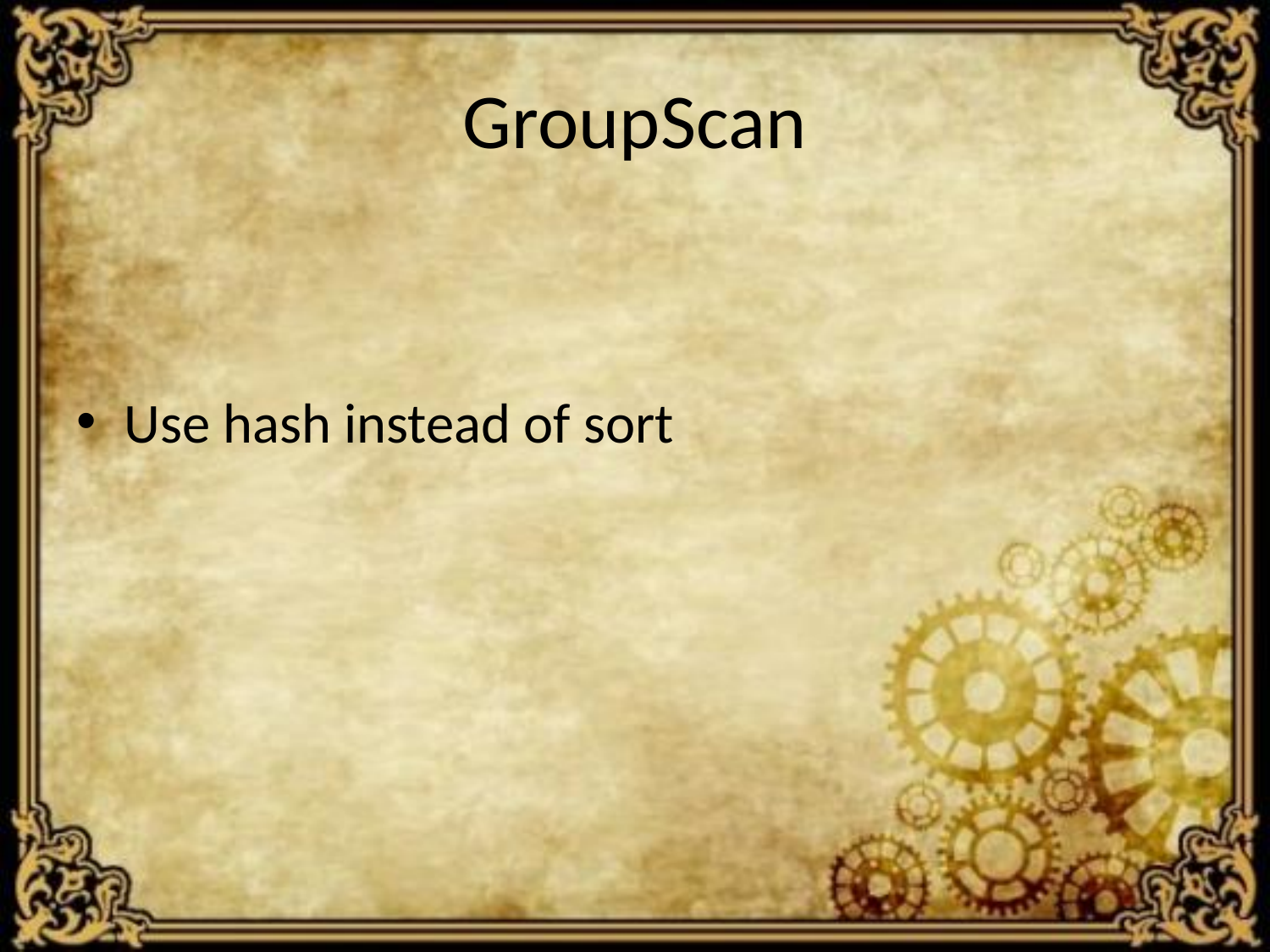

# GroupScan

Use hash instead of sort